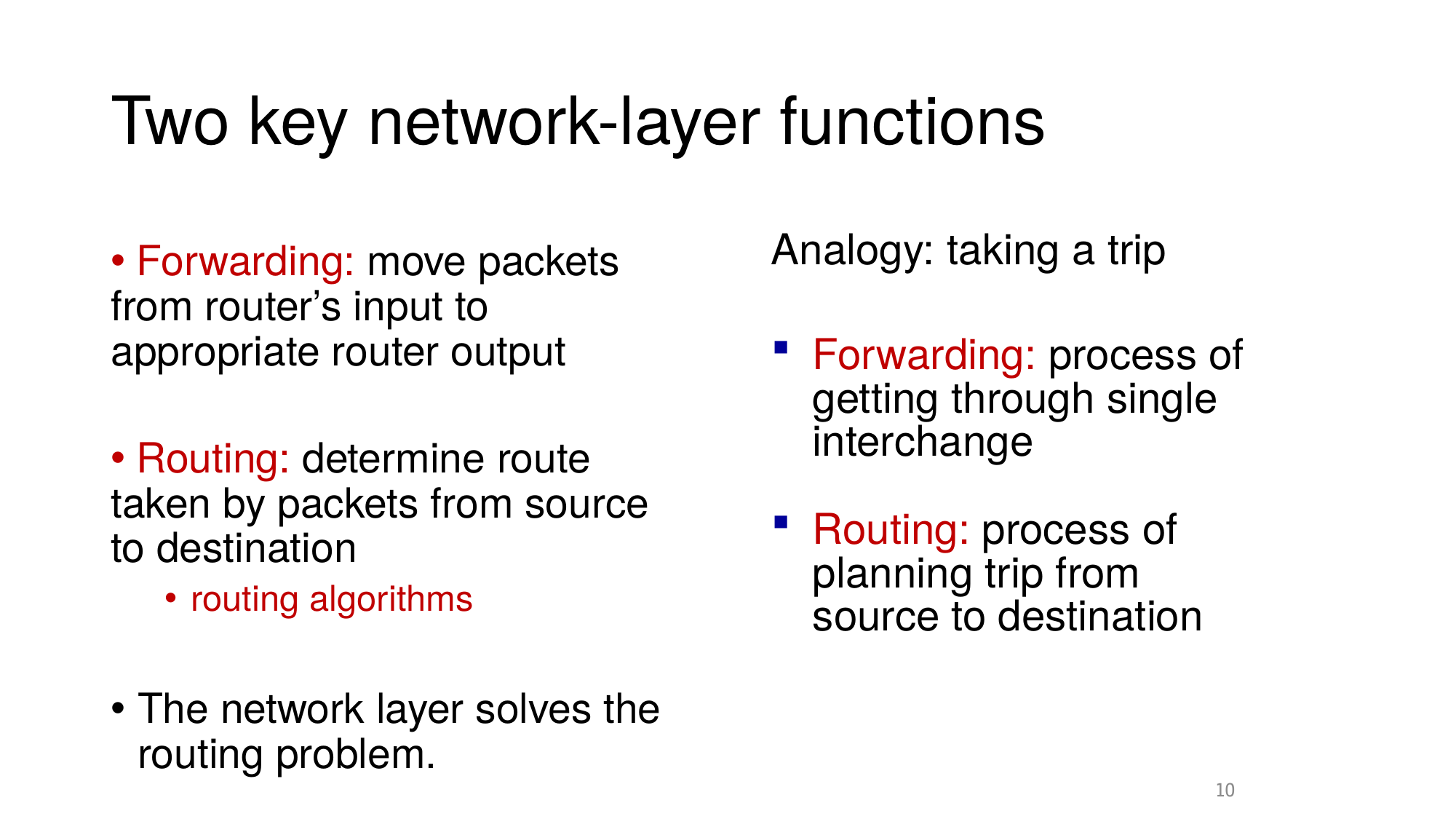

# Two key network-layer functions
Analogy: taking a trip

Forwarding: process of getting through single interchange

 Forwarding: move packets from router’s input to appropriate router output

 Routing: determine route taken by packets from source to destination
routing algorithms

The network layer solves the routing problem.

Routing: process of planning trip from source to destination

10